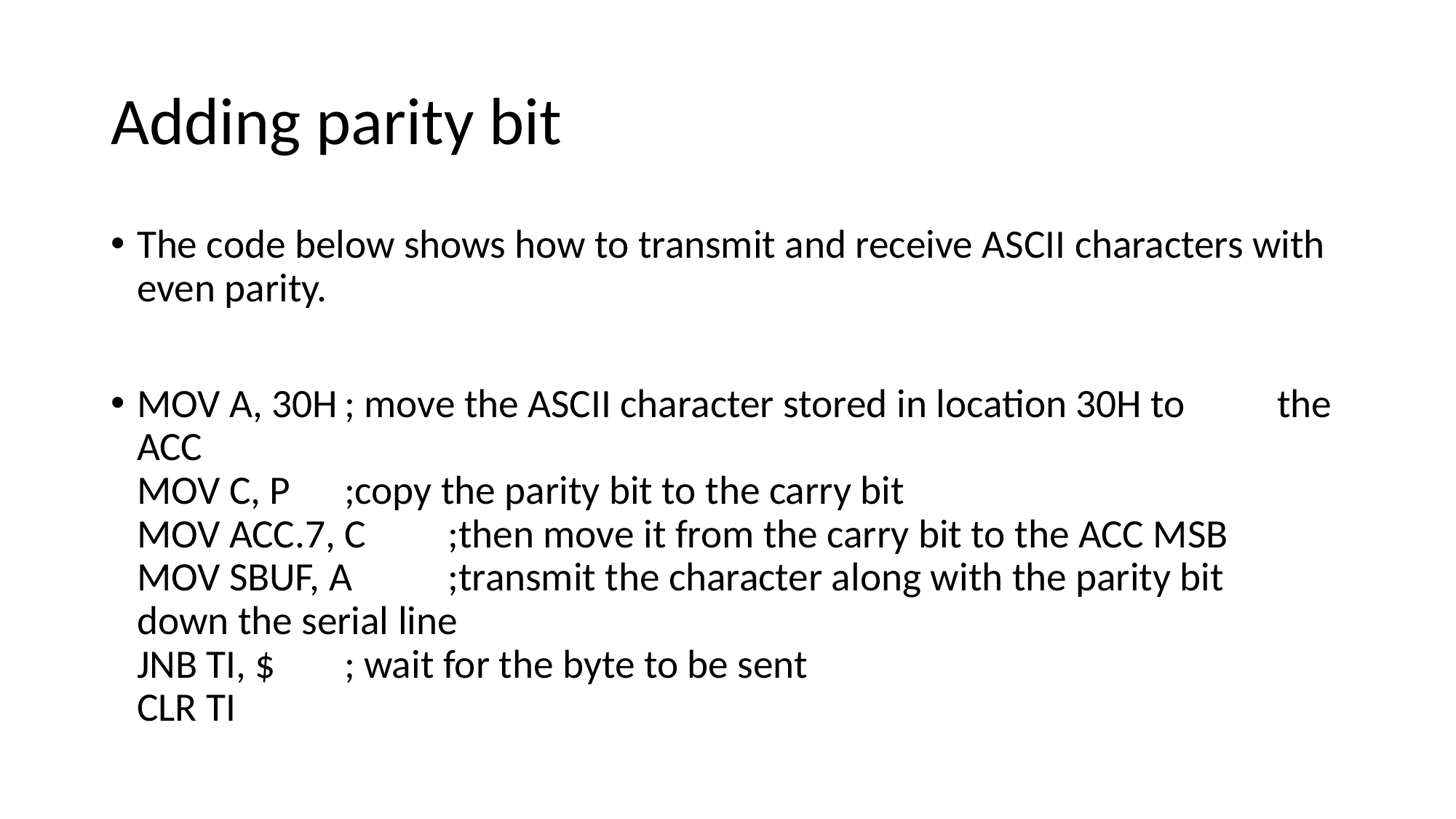

# Adding parity bit
The code below shows how to transmit and receive ASCII characters with even parity.

MOV A, 30H	; move the ASCII character stored in location 30H to 			the ACC
MOV C, P 		;copy the parity bit to the carry bit
MOV ACC.7, C 	;then move it from the carry bit to the ACC MSB
MOV SBUF, A 	;transmit the character along with the parity bit 				down the serial line
JNB TI, $		; wait for the byte to be sent
CLR TI